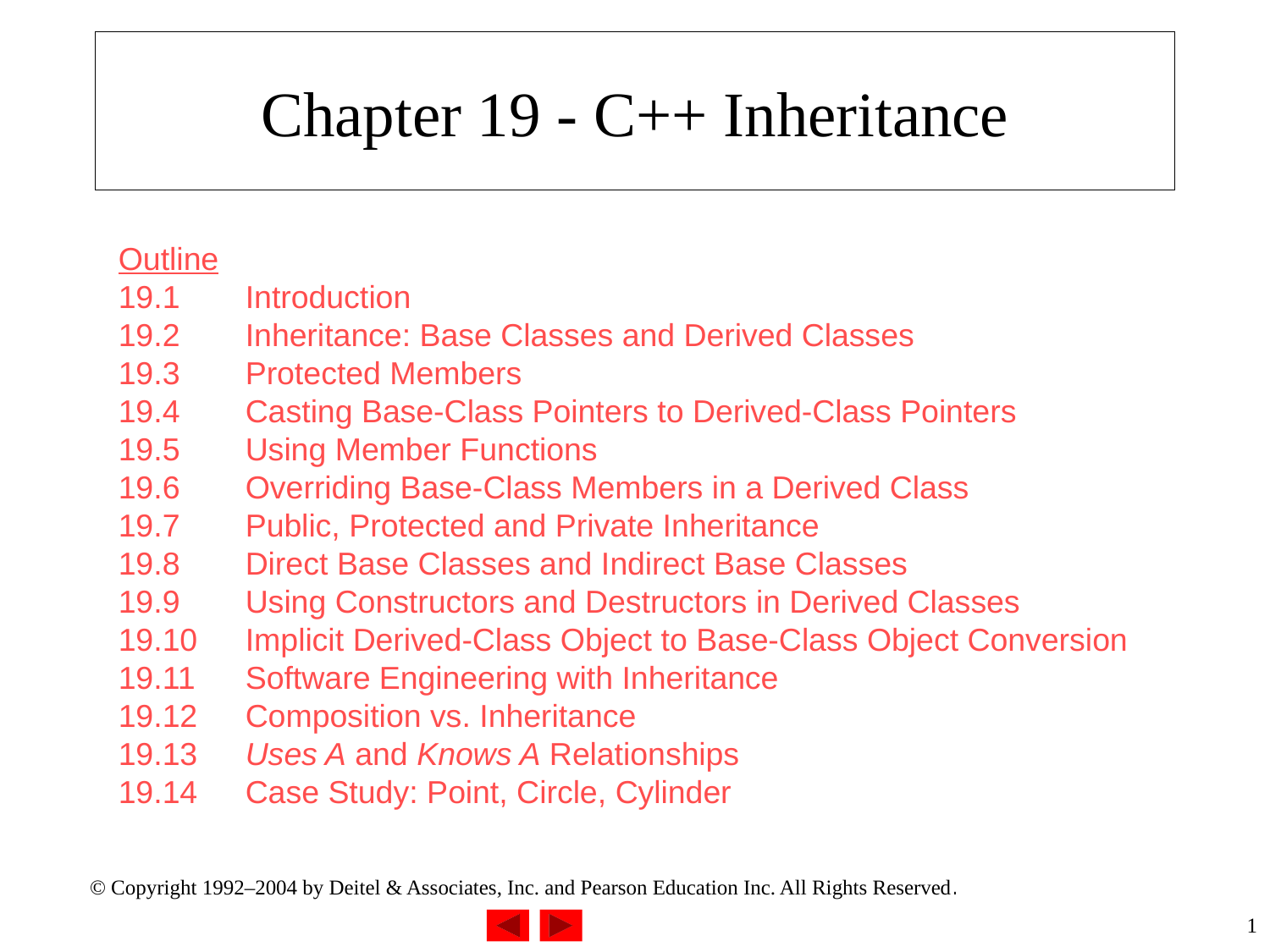

# Chapter 19 - C++ Inheritance
Outline
19.1	Introduction
19.2	Inheritance: Base Classes and Derived Classes
19.3	Protected Members
19.4	Casting Base-Class Pointers to Derived-Class Pointers
19.5	Using Member Functions
19.6	Overriding Base-Class Members in a Derived Class
19.7	Public, Protected and Private Inheritance
19.8	Direct Base Classes and Indirect Base Classes
19.9	Using Constructors and Destructors in Derived Classes
19.10	Implicit Derived-Class Object to Base-Class Object Conversion
19.11	Software Engineering with Inheritance
19.12	Composition vs. Inheritance
19.13	Uses A and Knows A Relationships
19.14	Case Study: Point, Circle, Cylinder